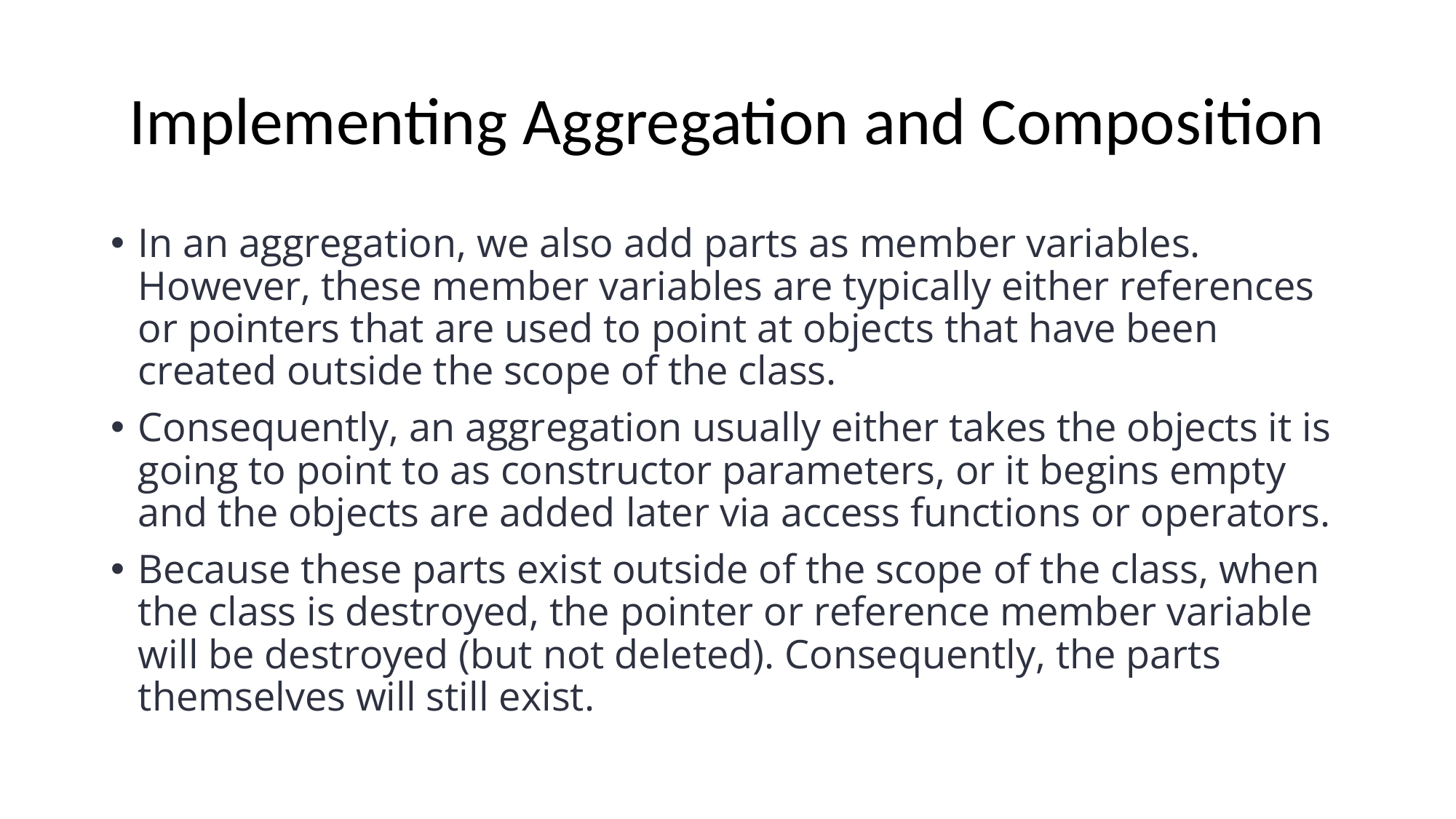

# Implementing Aggregation and Composition
In an aggregation, we also add parts as member variables. However, these member variables are typically either references or pointers that are used to point at objects that have been created outside the scope of the class.
Consequently, an aggregation usually either takes the objects it is going to point to as constructor parameters, or it begins empty and the objects are added later via access functions or operators.
Because these parts exist outside of the scope of the class, when the class is destroyed, the pointer or reference member variable will be destroyed (but not deleted). Consequently, the parts themselves will still exist.